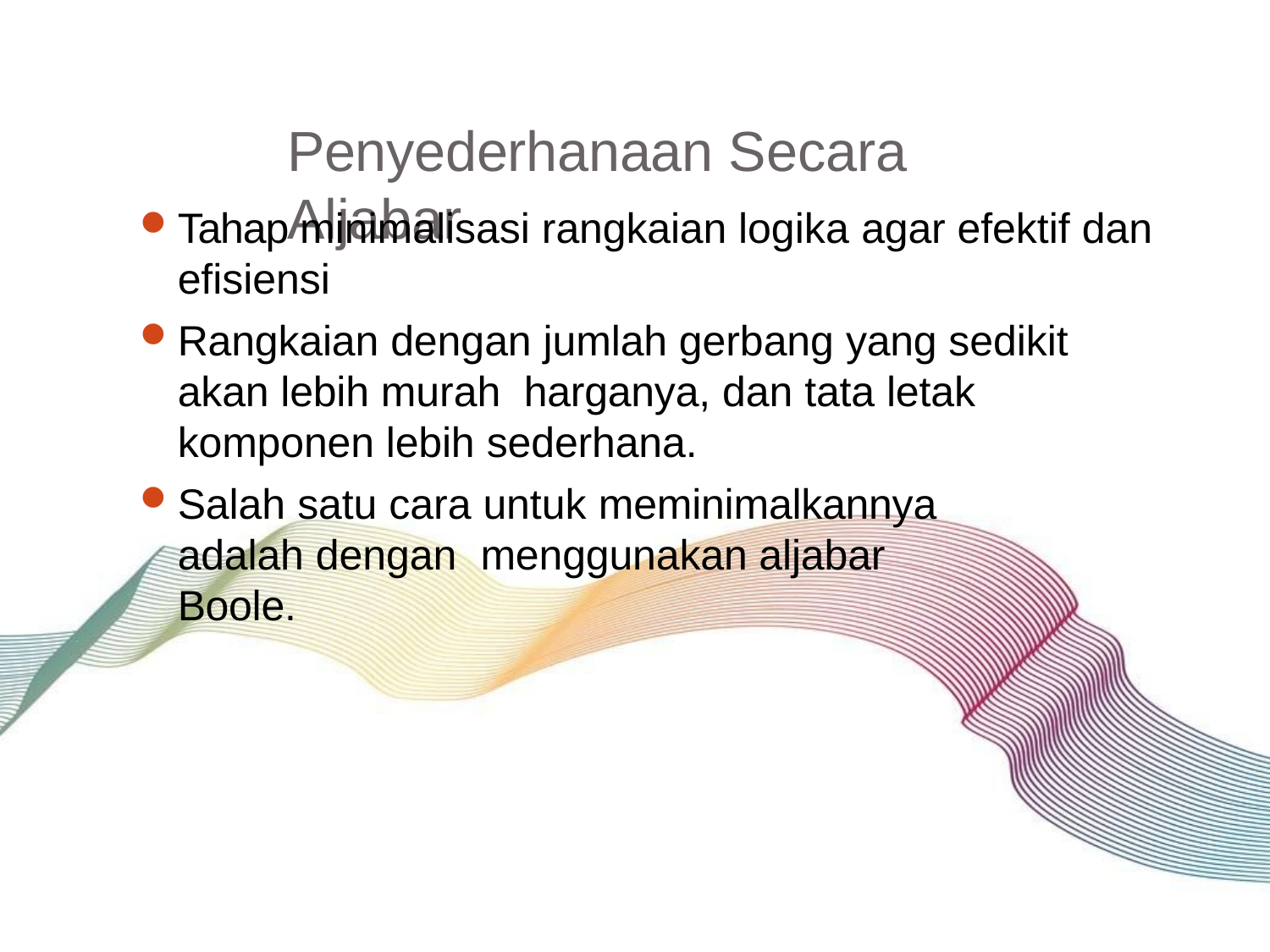

# Penyederhanaan Secara Aljabar
Tahap minimalisasi rangkaian logika agar efektif dan efisiensi
Rangkaian dengan jumlah gerbang yang sedikit akan lebih murah  harganya, dan tata letak komponen lebih sederhana.
Salah satu cara untuk meminimalkannya adalah dengan  menggunakan aljabar Boole.